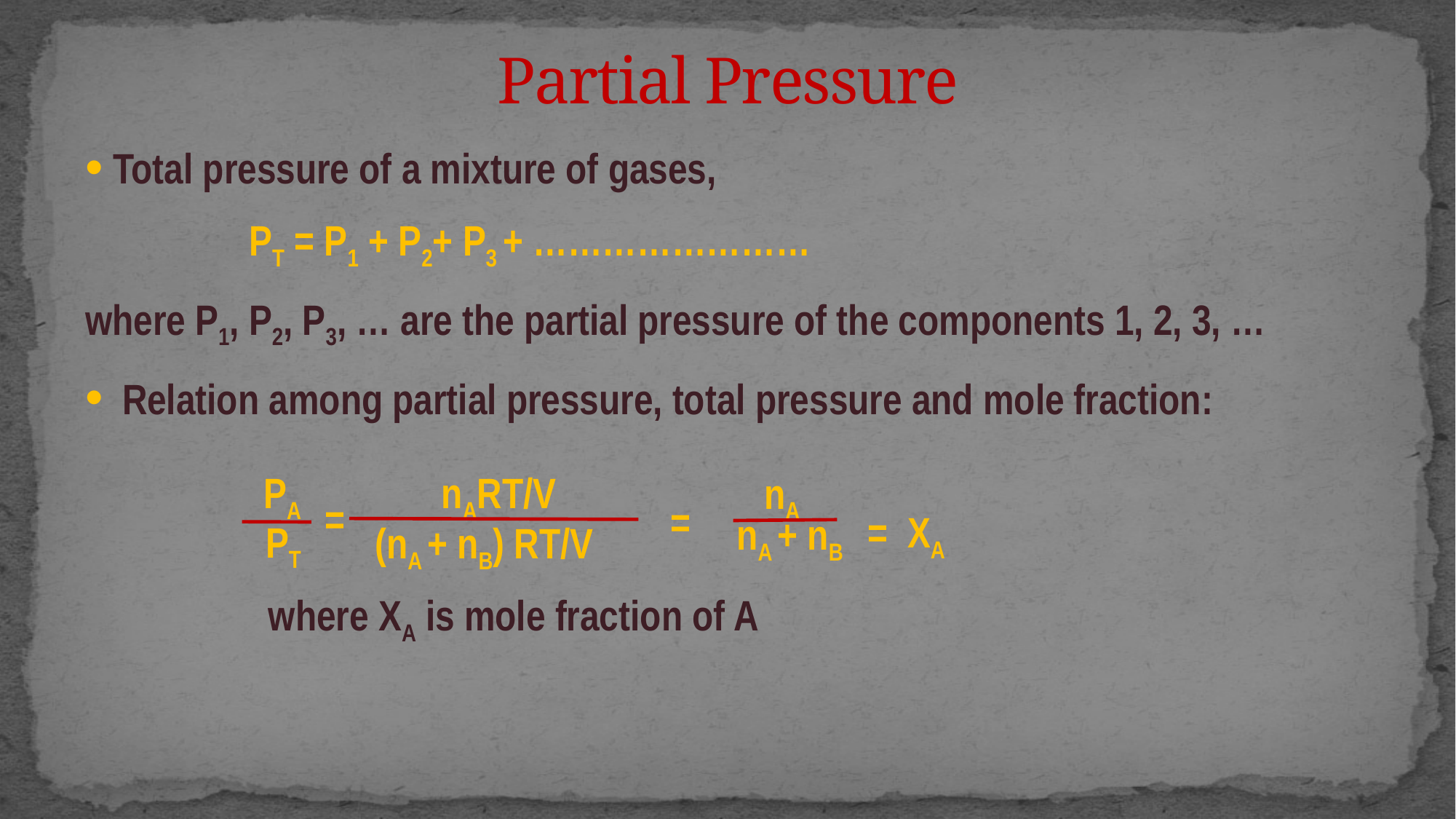

Partial Pressure
 Total pressure of a mixture of gases,
                 PT = P1 + P2+ P3 + ……………………
where P1, P2, P3, … are the partial pressure of the components 1, 2, 3, …
  Relation among partial pressure, total pressure and mole fraction:

                   where XA is mole fraction of A
nART/V
nA
=
=  XA
nA + nB

(nA + nB) RT/V

PA
=
PT